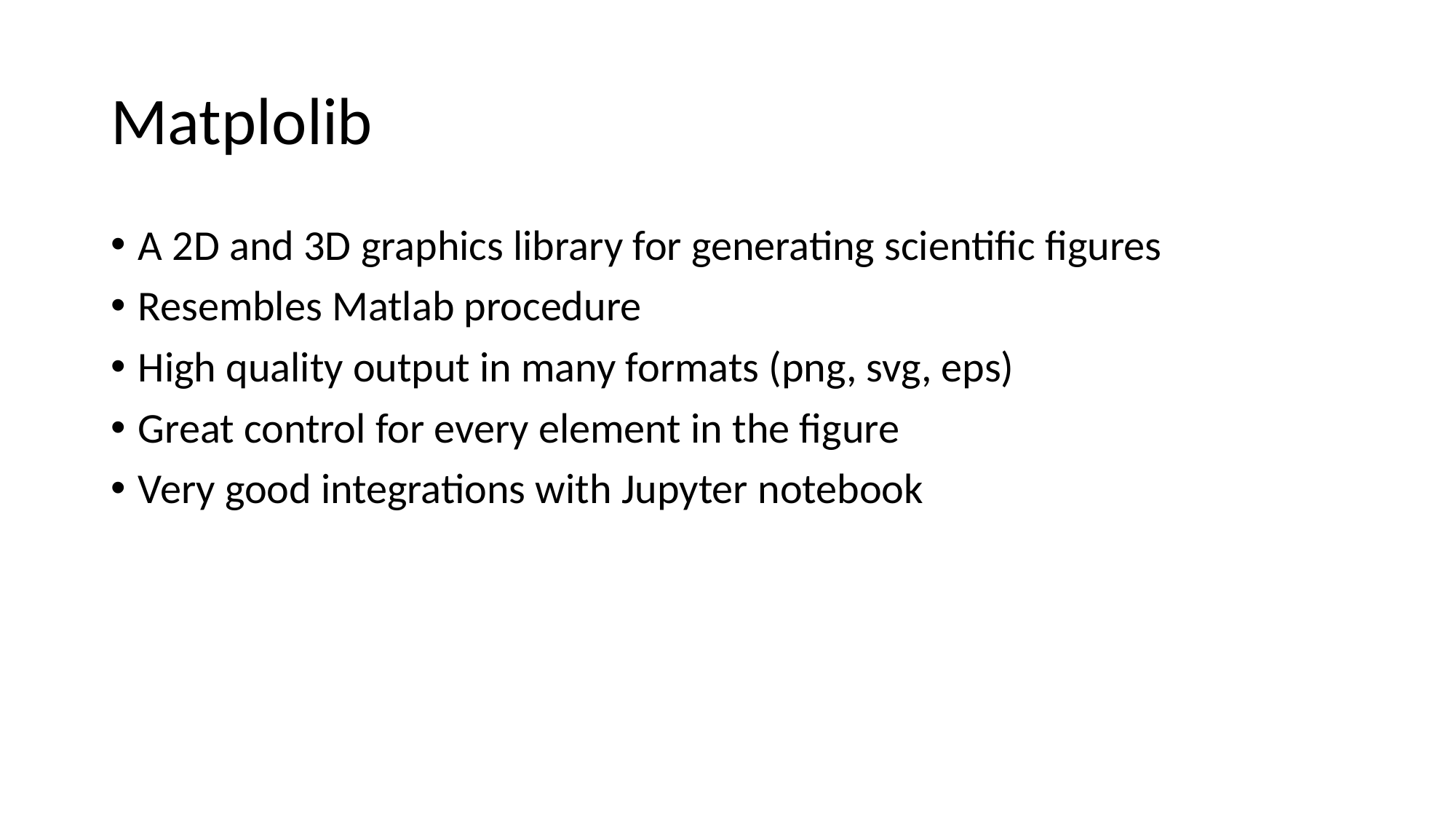

# Matplolib
A 2D and 3D graphics library for generating scientific figures
Resembles Matlab procedure
High quality output in many formats (png, svg, eps)
Great control for every element in the figure
Very good integrations with Jupyter notebook